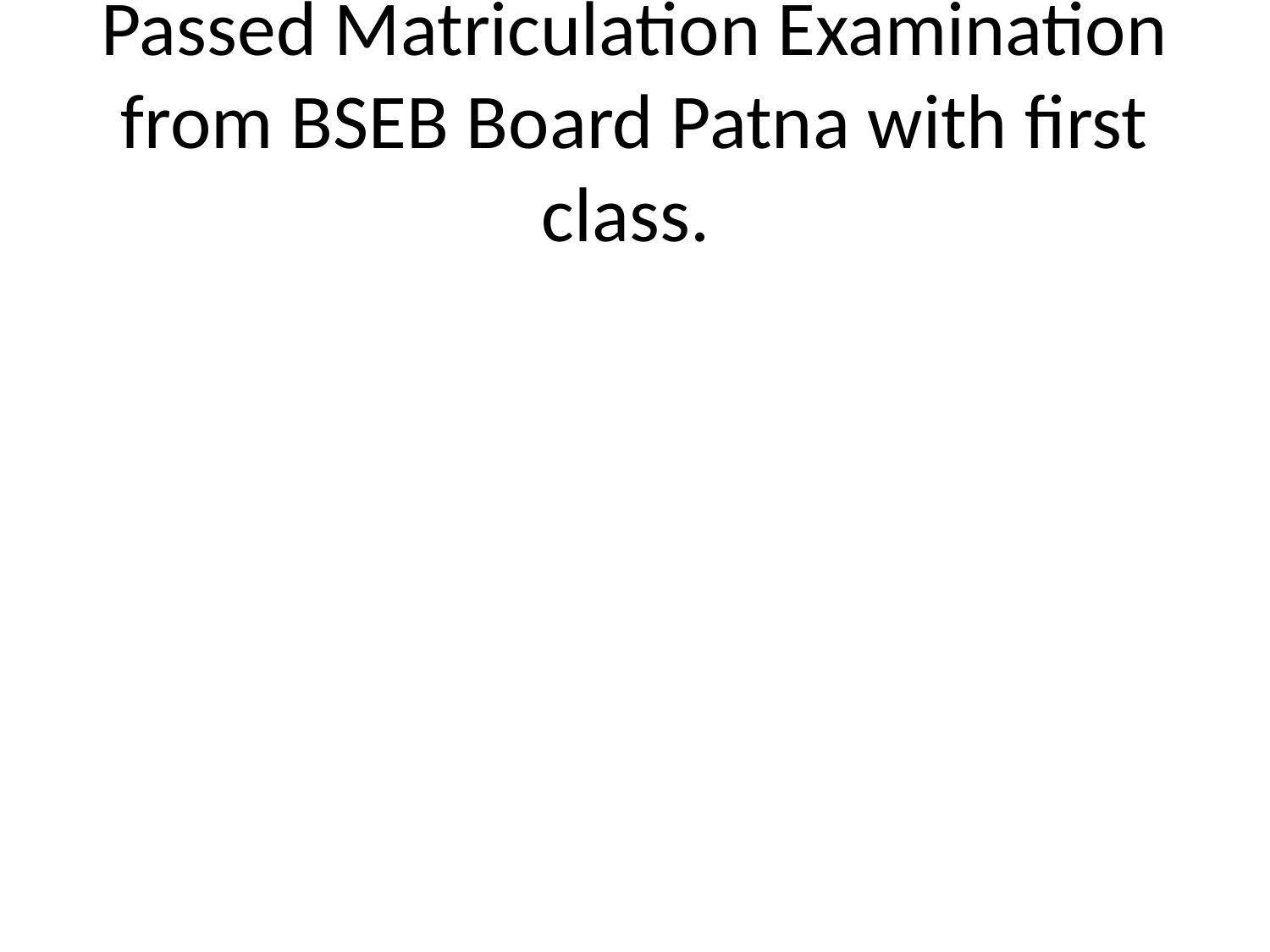

# Passed Matriculation Examination from BSEB Board Patna with first class.